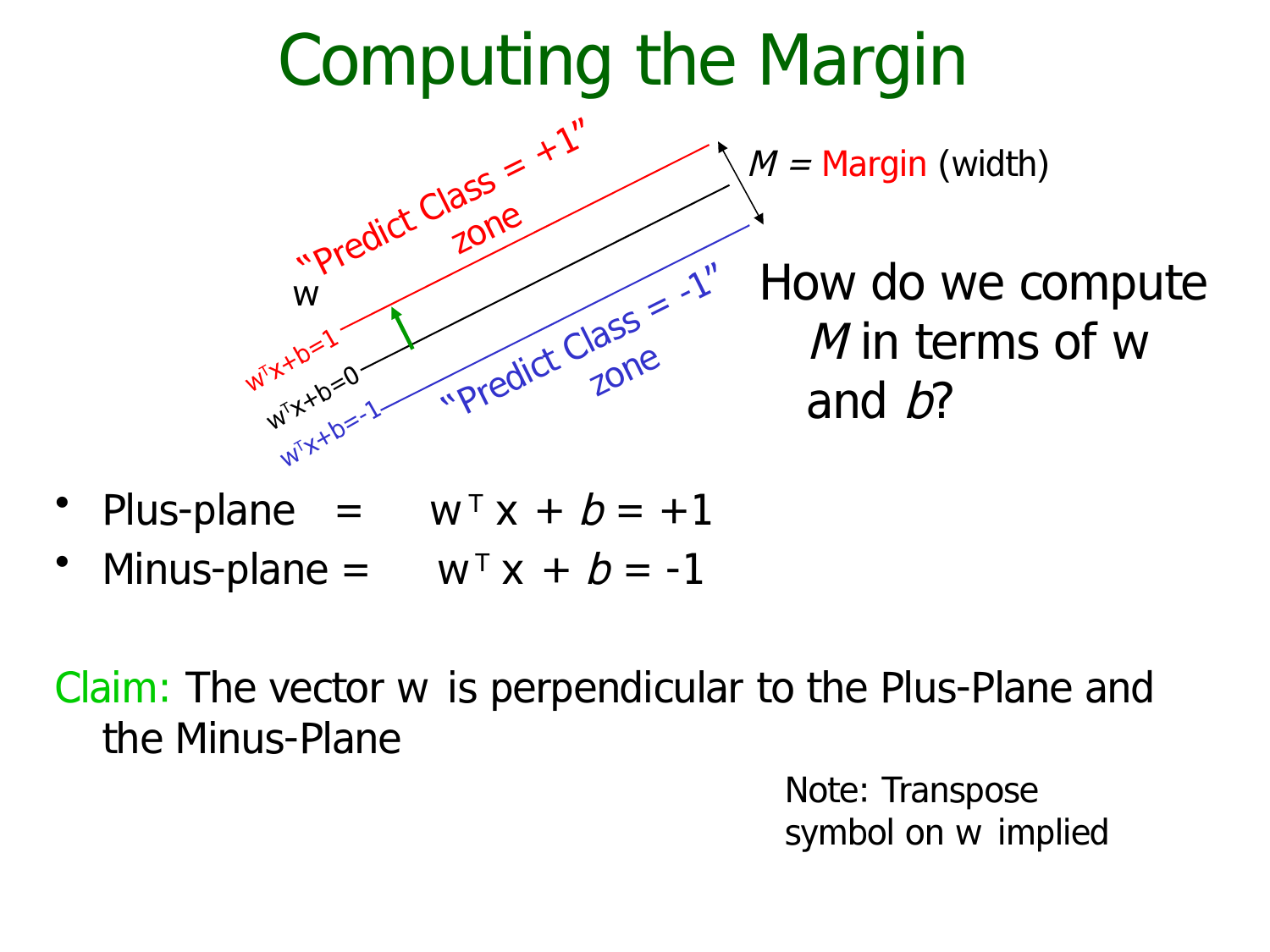

# Computing the Margin
M = Margin (width)

“Predict Class = +1” zone

How do we compute M in terms of w and b?
w

“Predict Class = -1” zone

wTx+b=1
wTx+b=0
wTx+b=-1
Plus-plane   =     wT x + b = +1
Minus-plane =     wT x + b = -1

Claim: The vector w is perpendicular to the Plus-Plane and the Minus-Plane

Note: Transpose symbol on w implied